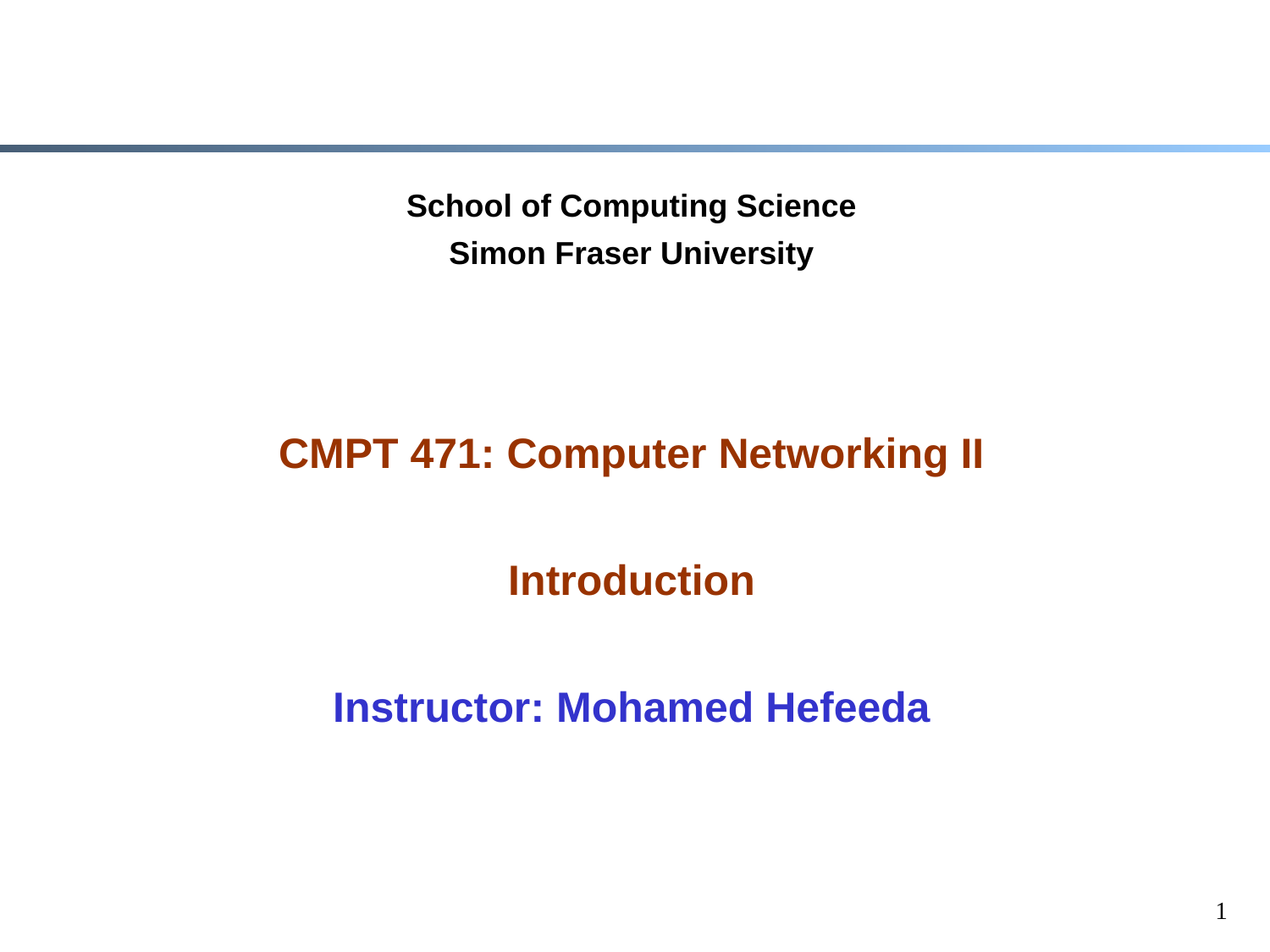

School of Computing Science
Simon Fraser University

CMPT 471: Computer Networking II

Introduction

Instructor: Mohamed Hefeeda

1